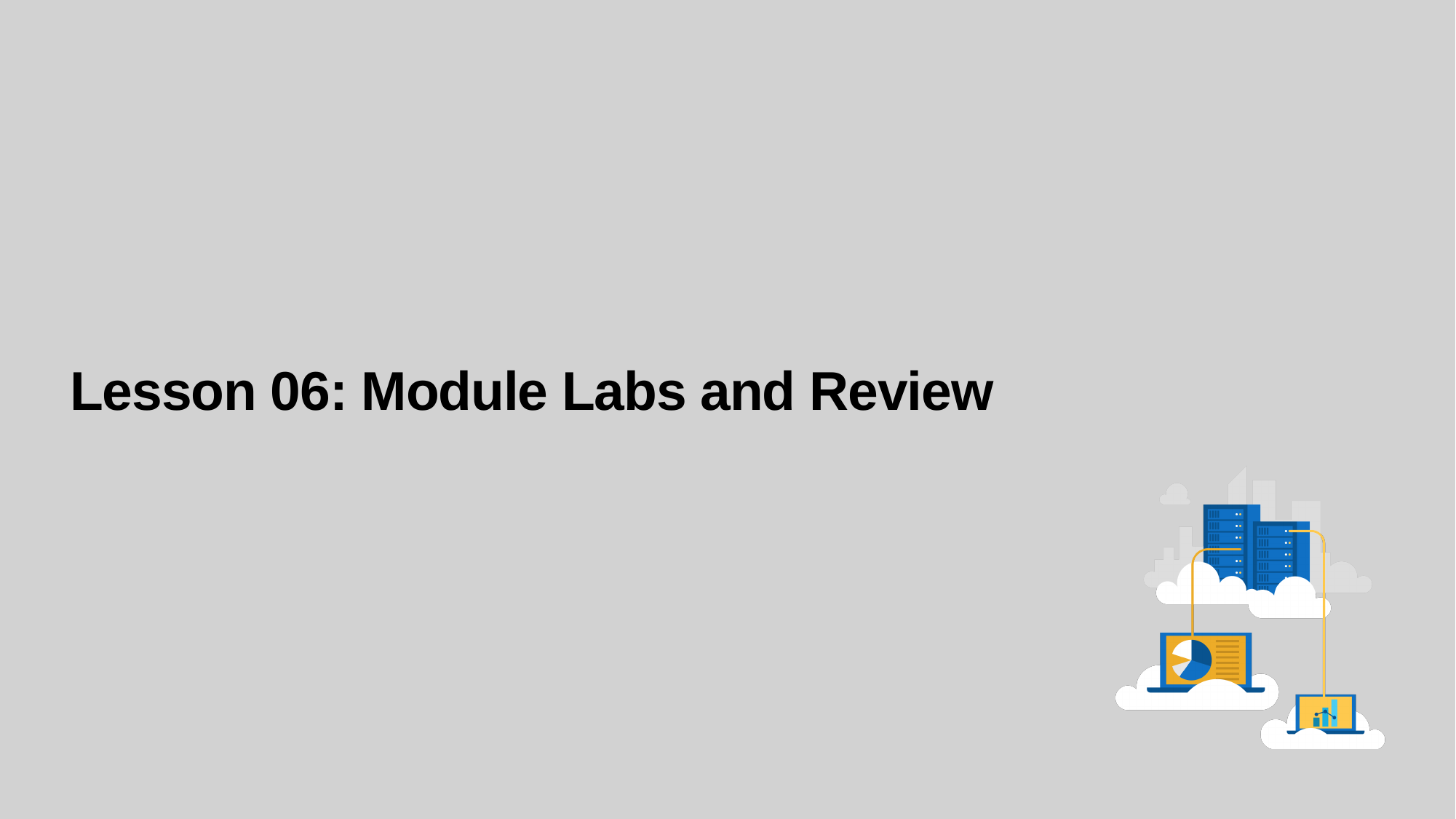

# Lesson 06: Module Labs and Review